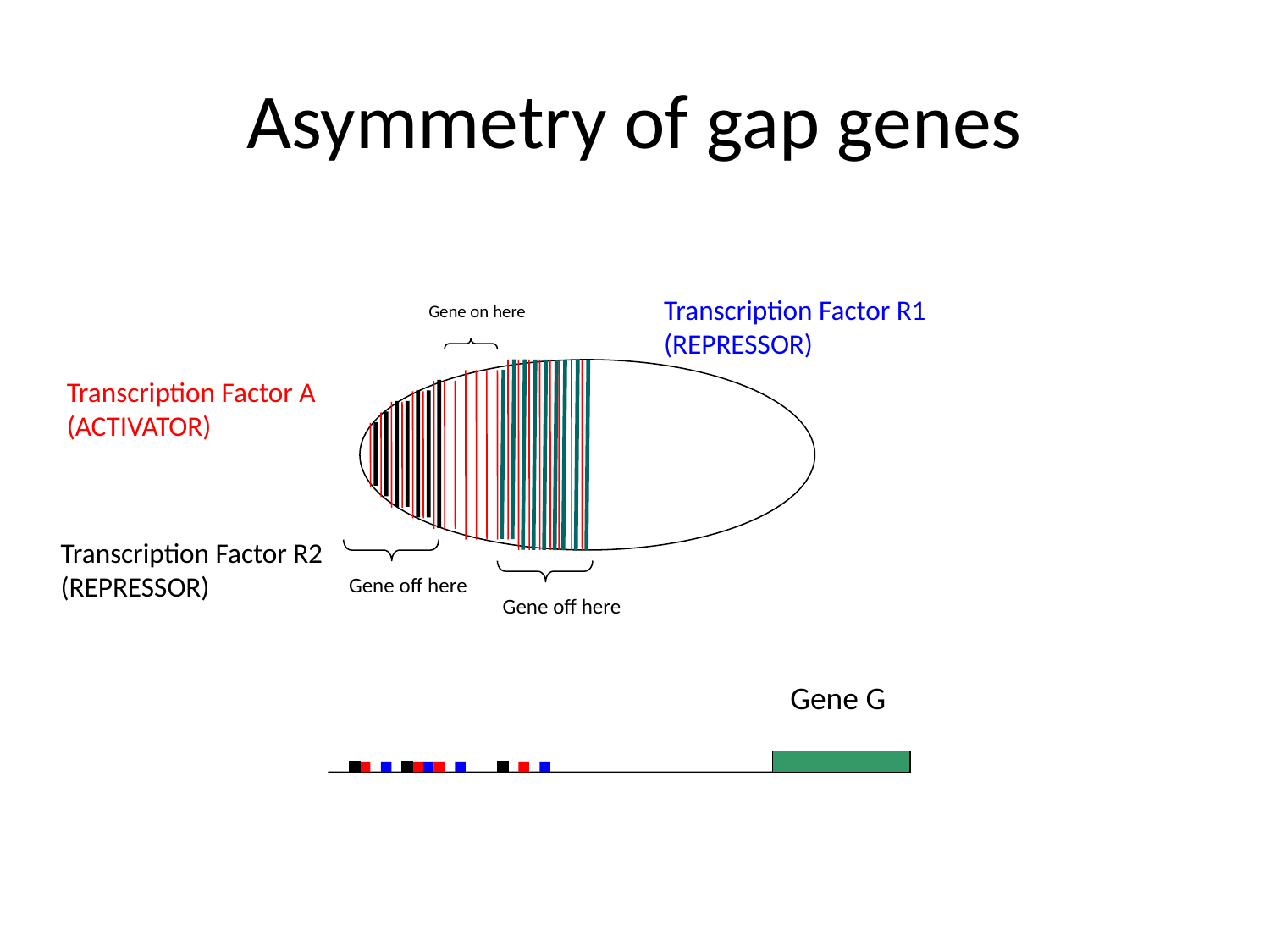

# Asymmetry of gap genes
Transcription Factor R1
(REPRESSOR)
Gene on here

Transcription Factor A
(ACTIVATOR)

Transcription Factor R2
(REPRESSOR)

Gene off here

Gene off here
Gene G